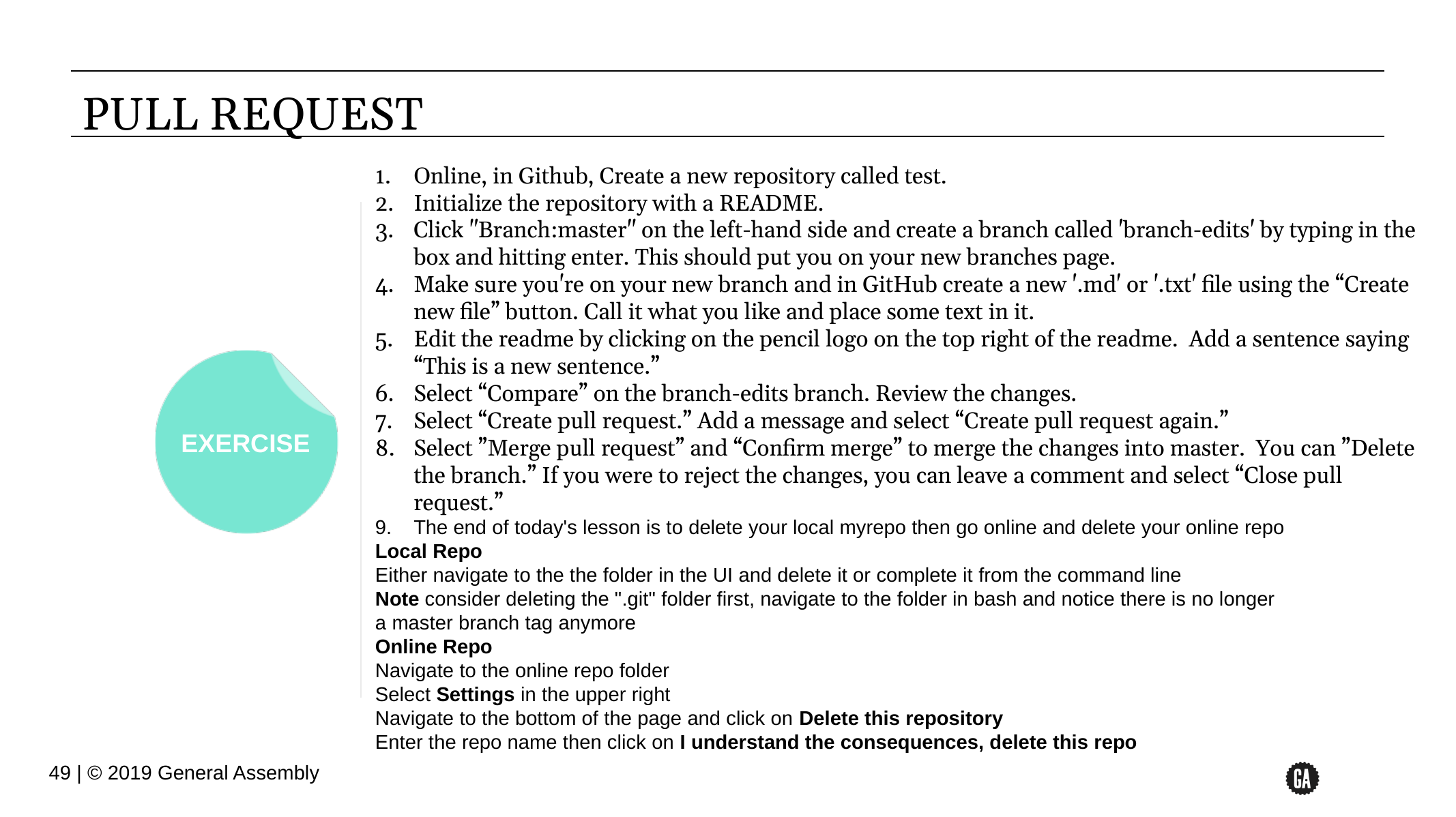

# PULL REQUEST
Online, in Github, Create a new repository called test.
Initialize the repository with a README.
Click "Branch:master" on the left-hand side and create a branch called 'branch-edits' by typing in the box and hitting enter. This should put you on your new branches page.
Make sure you're on your new branch and in GitHub create a new '.md' or '.txt' file using the “Create new file” button. Call it what you like and place some text in it.
Edit the readme by clicking on the pencil logo on the top right of the readme.  Add a sentence saying “This is a new sentence.”
Select “Compare” on the branch-edits branch. Review the changes.
Select “Create pull request.” Add a message and select “Create pull request again.”
Select ”Merge pull request” and “Confirm merge” to merge the changes into master.  You can ”Delete the branch.” If you were to reject the changes, you can leave a comment and select “Close pull request.”
The end of today's lesson is to delete your local myrepo then go online and delete your online repo
Local Repo
Either navigate to the the folder in the UI and delete it or complete it from the command line
Note consider deleting the ".git" folder first, navigate to the folder in bash and notice there is no longer a master branch tag anymore
Online Repo
Navigate to the online repo folder
Select Settings in the upper right
Navigate to the bottom of the page and click on Delete this repository
Enter the repo name then click on I understand the consequences, delete this repo